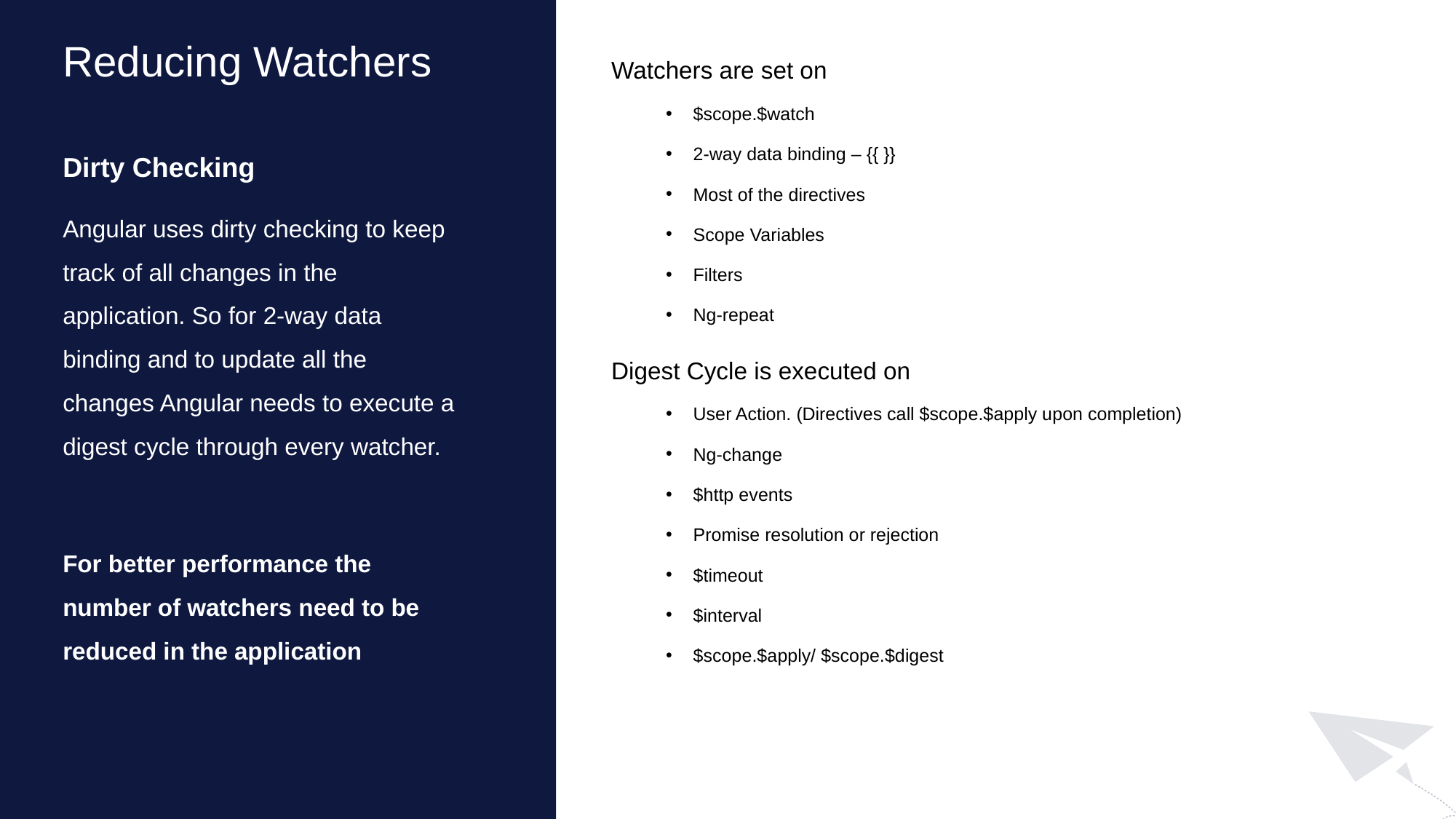

Reducing Watchers
Watchers are set on
$scope.$watch
2-way data binding – {{ }}
Most of the directives
Scope Variables
Filters
Ng-repeat
Digest Cycle is executed on
User Action. (Directives call $scope.$apply upon completion)
Ng-change
$http events
Promise resolution or rejection
$timeout
$interval
$scope.$apply/ $scope.$digest
Dirty Checking
Angular uses dirty checking to keep track of all changes in the application. So for 2-way data binding and to update all the changes Angular needs to execute a digest cycle through every watcher.

For better performance the number of watchers need to be reduced in the application